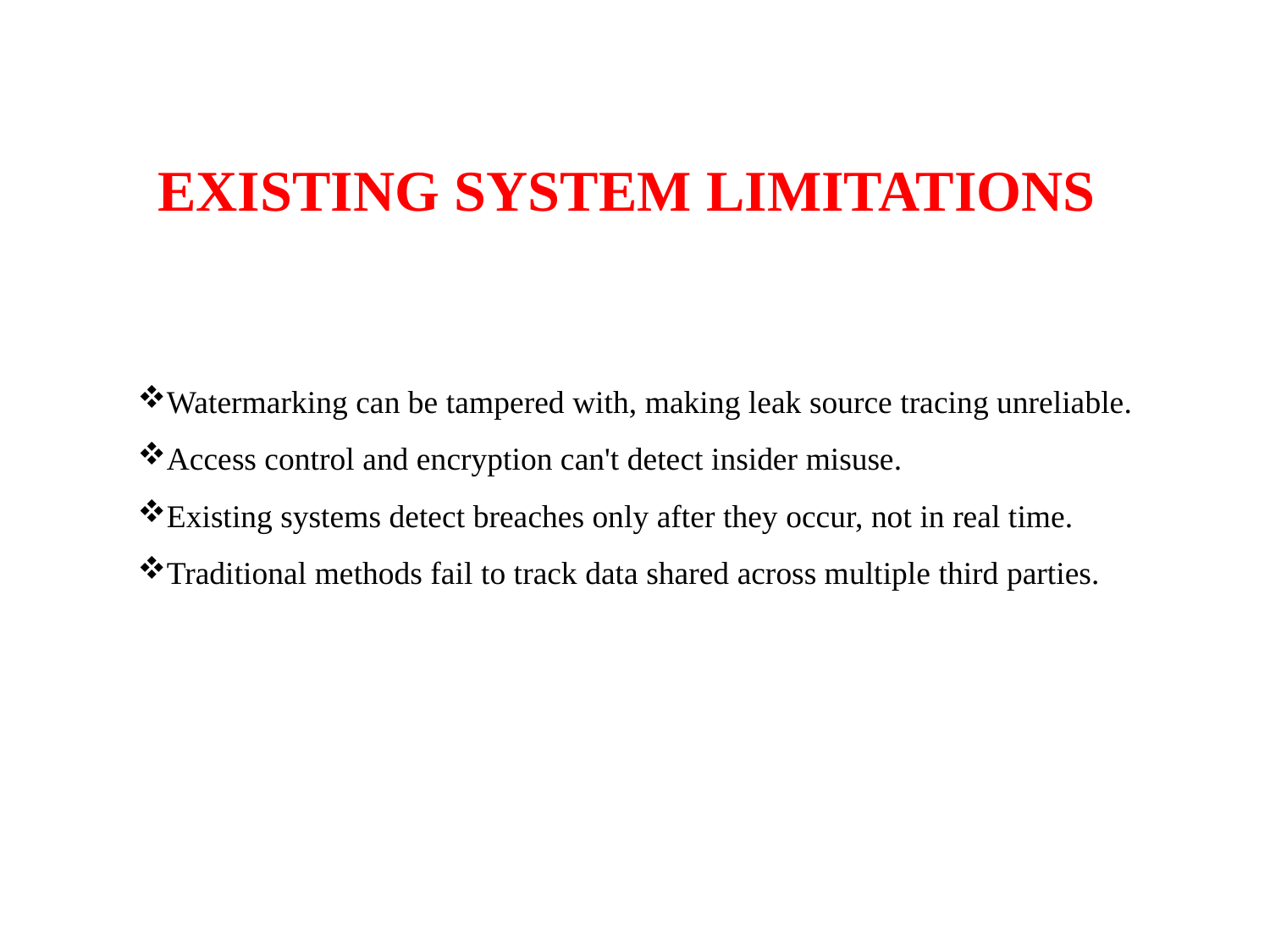

# EXISTING SYSTEM LIMITATIONS
Watermarking can be tampered with, making leak source tracing unreliable.
Access control and encryption can't detect insider misuse.
Existing systems detect breaches only after they occur, not in real time.
Traditional methods fail to track data shared across multiple third parties.